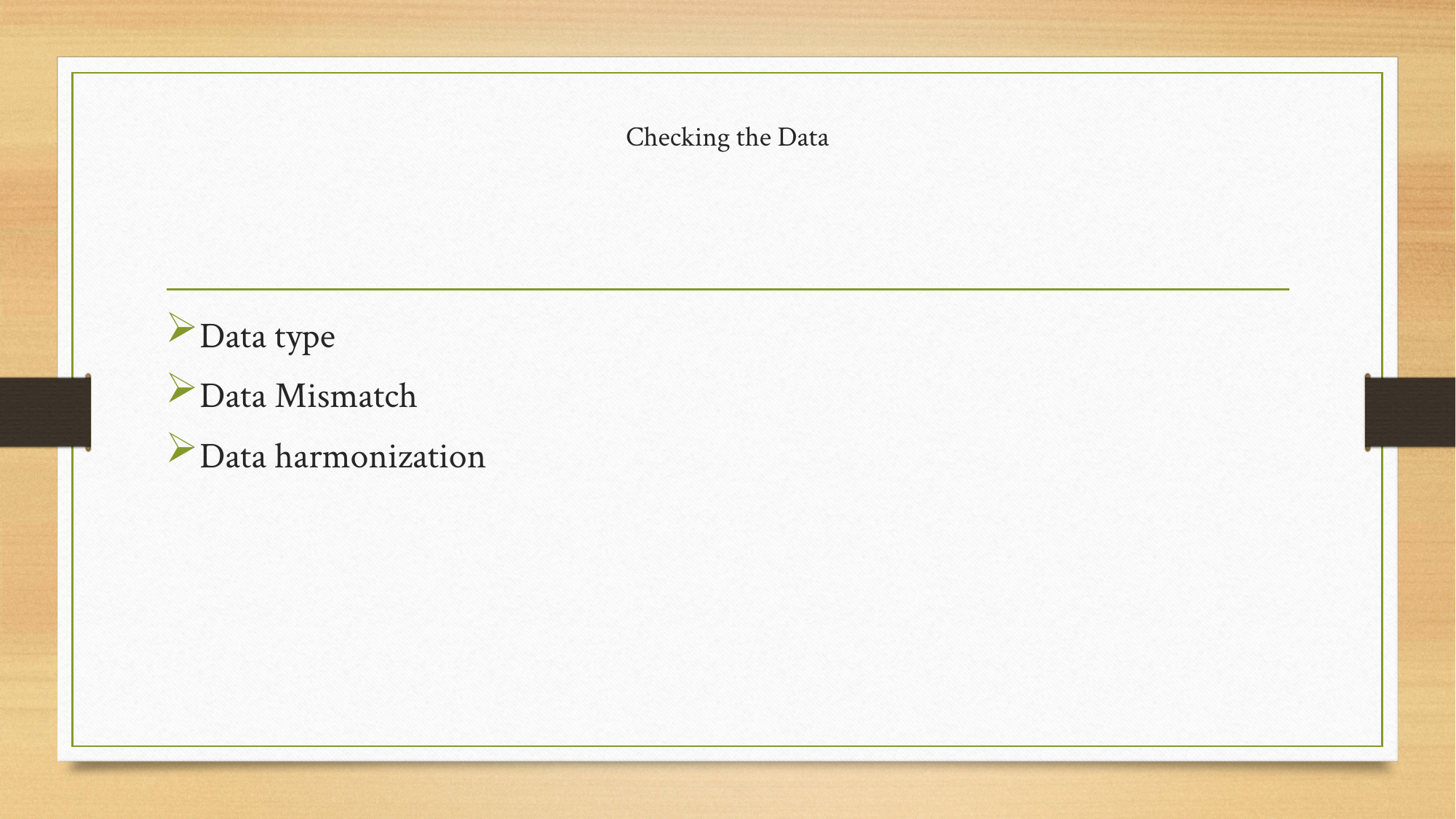

# Checking the Data
Data type
Data Mismatch
Data harmonization